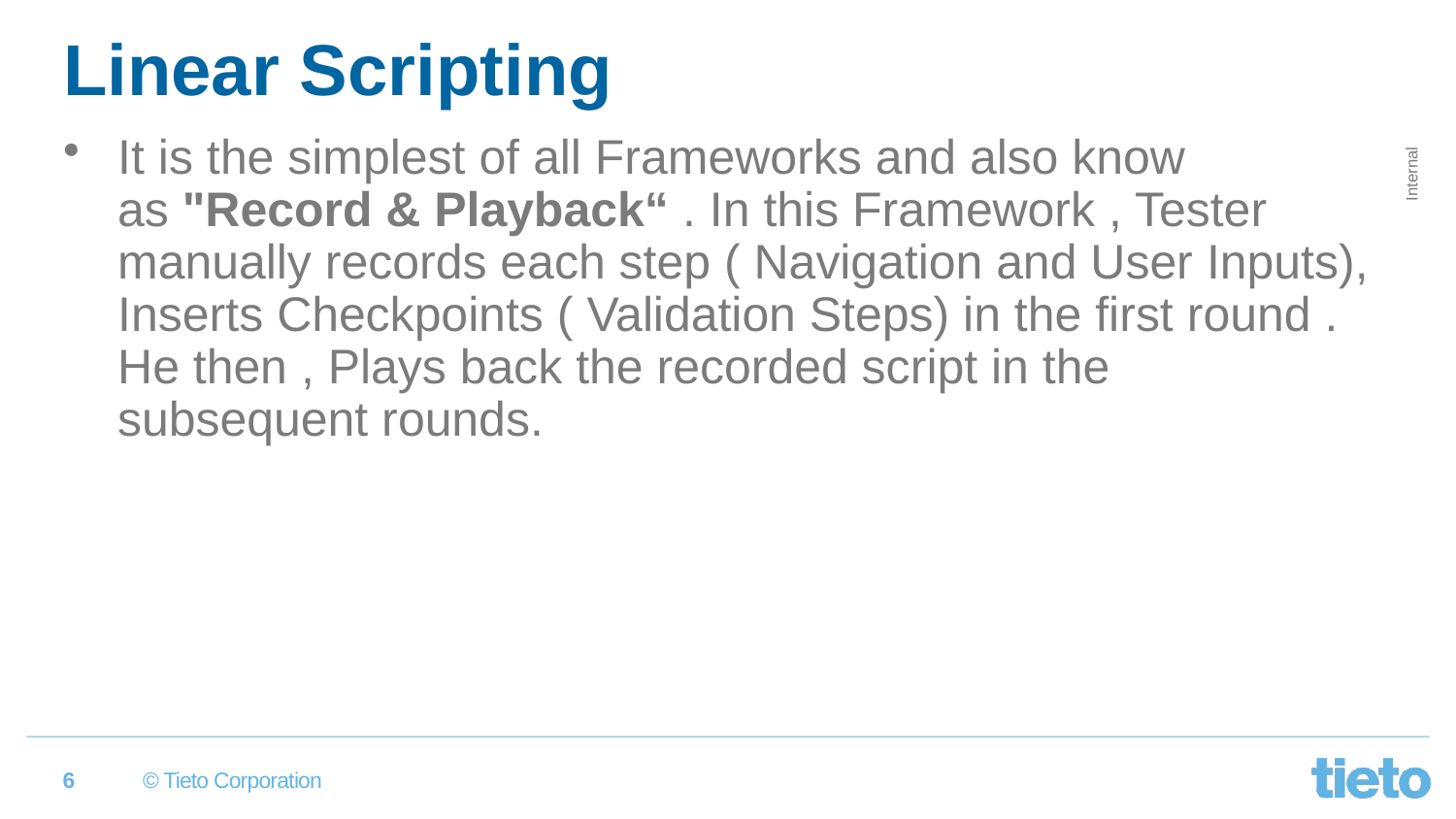

# Linear Scripting
It is the simplest of all Frameworks and also know as "Record & Playback“ . In this Framework , Tester manually records each step ( Navigation and User Inputs), Inserts Checkpoints ( Validation Steps) in the first round . He then , Plays back the recorded script in the subsequent rounds.
6